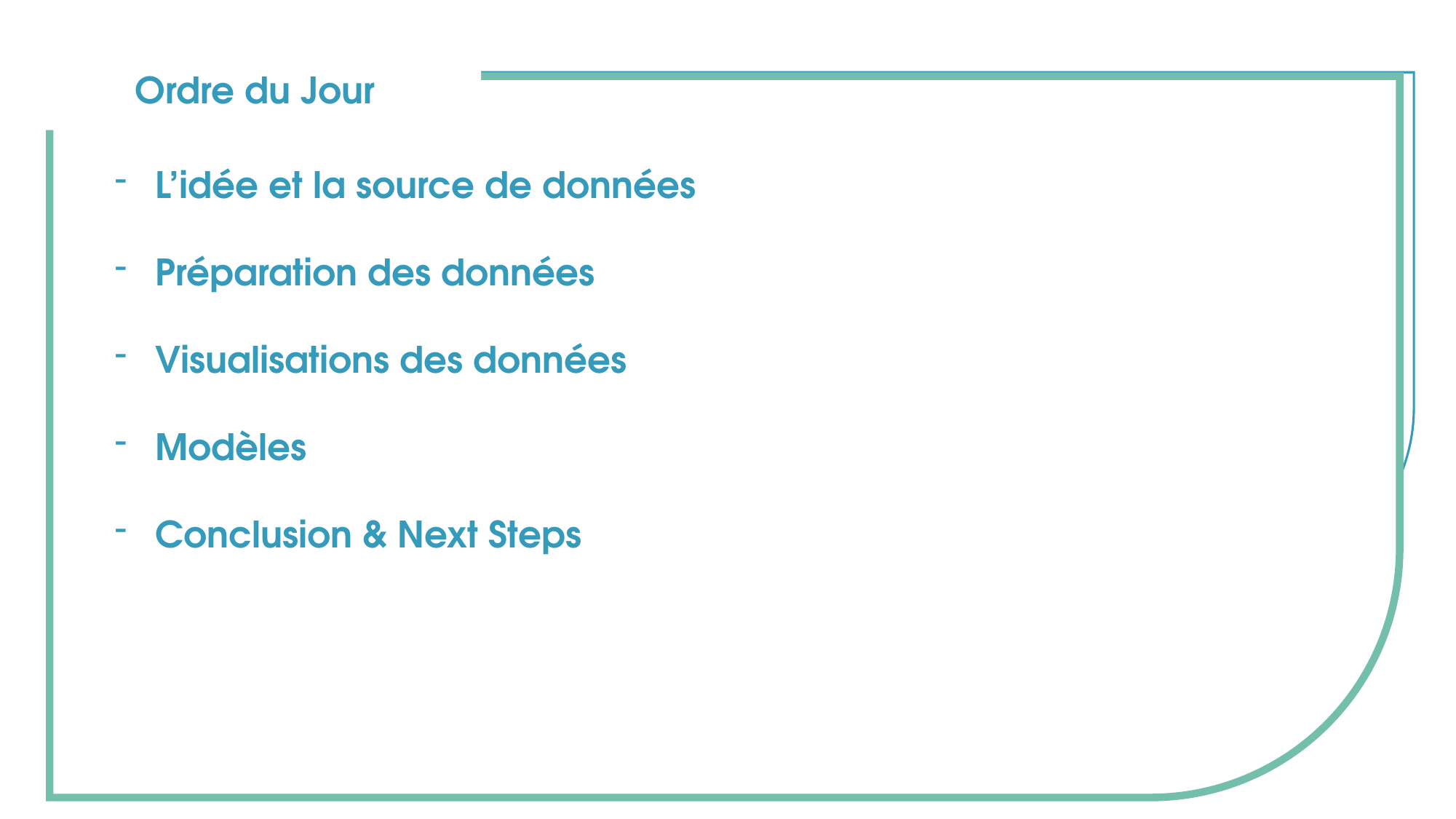

Ordre du Jour
Ordre du Jour

L’idée et la source de données

Préparation des données

Visualisations des données

Modèles

Conclusion & Next Steps